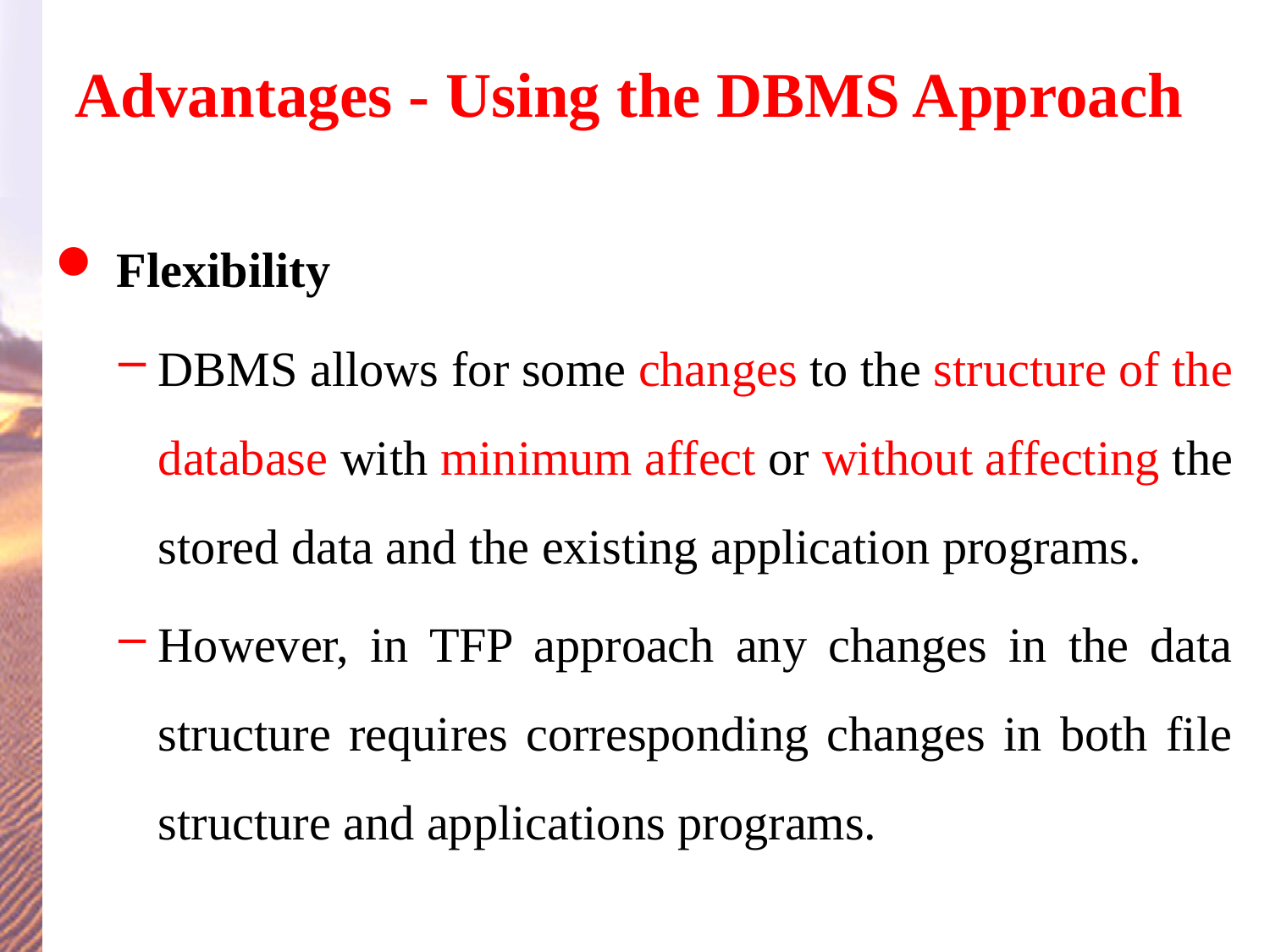

# Advantages - Using the DBMS Approach
 Flexibility
DBMS allows for some changes to the structure of the database with minimum affect or without affecting the stored data and the existing application programs.
However, in TFP approach any changes in the data structure requires corresponding changes in both file structure and applications programs.